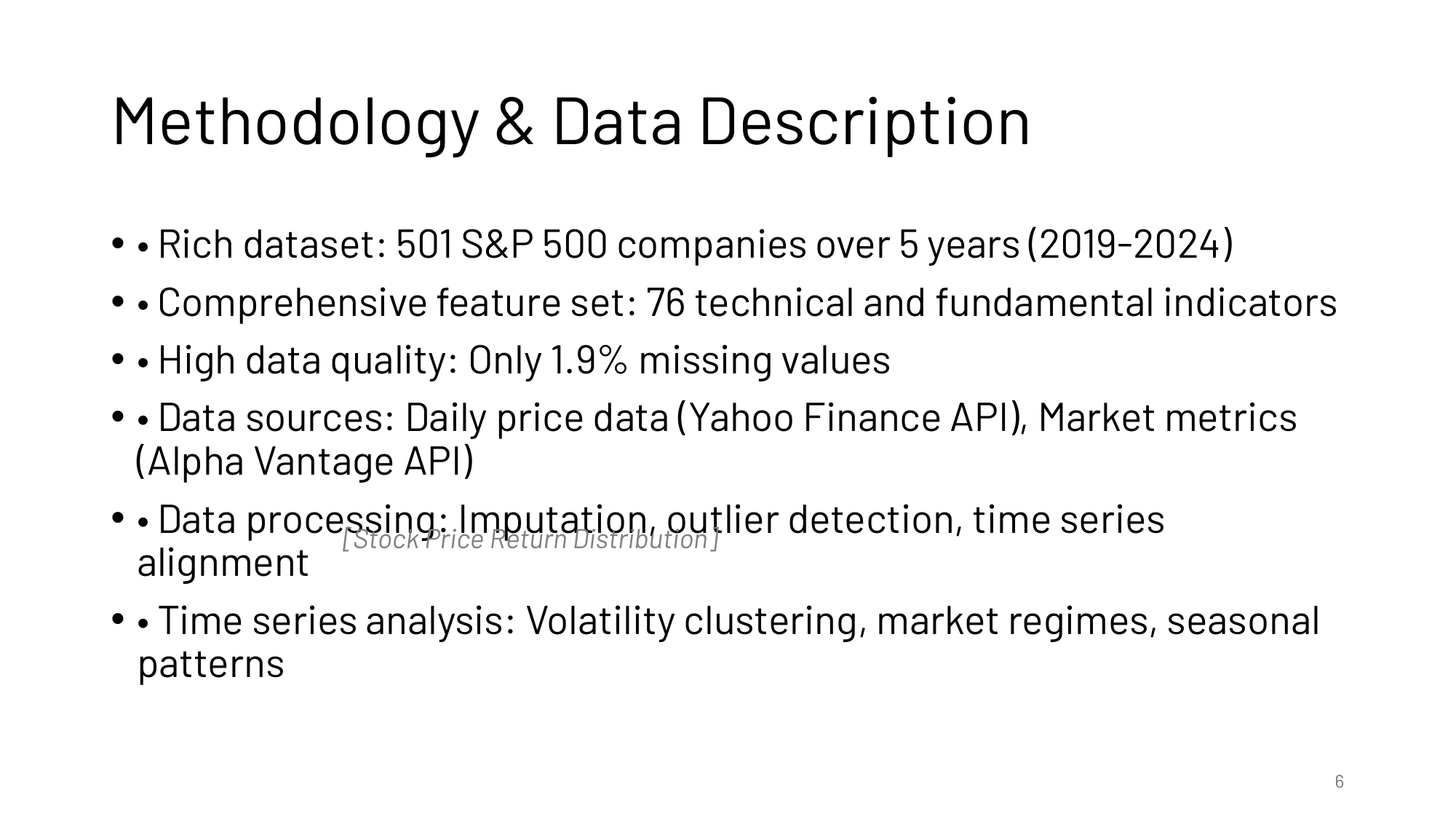

# Methodology & Data Description
• Rich dataset: 501 S&P 500 companies over 5 years (2019-2024)
• Comprehensive feature set: 76 technical and fundamental indicators
• High data quality: Only 1.9% missing values
• Data sources: Daily price data (Yahoo Finance API), Market metrics (Alpha Vantage API)
• Data processing: Imputation, outlier detection, time series alignment
• Time series analysis: Volatility clustering, market regimes, seasonal patterns
[Stock Price Return Distribution]
6